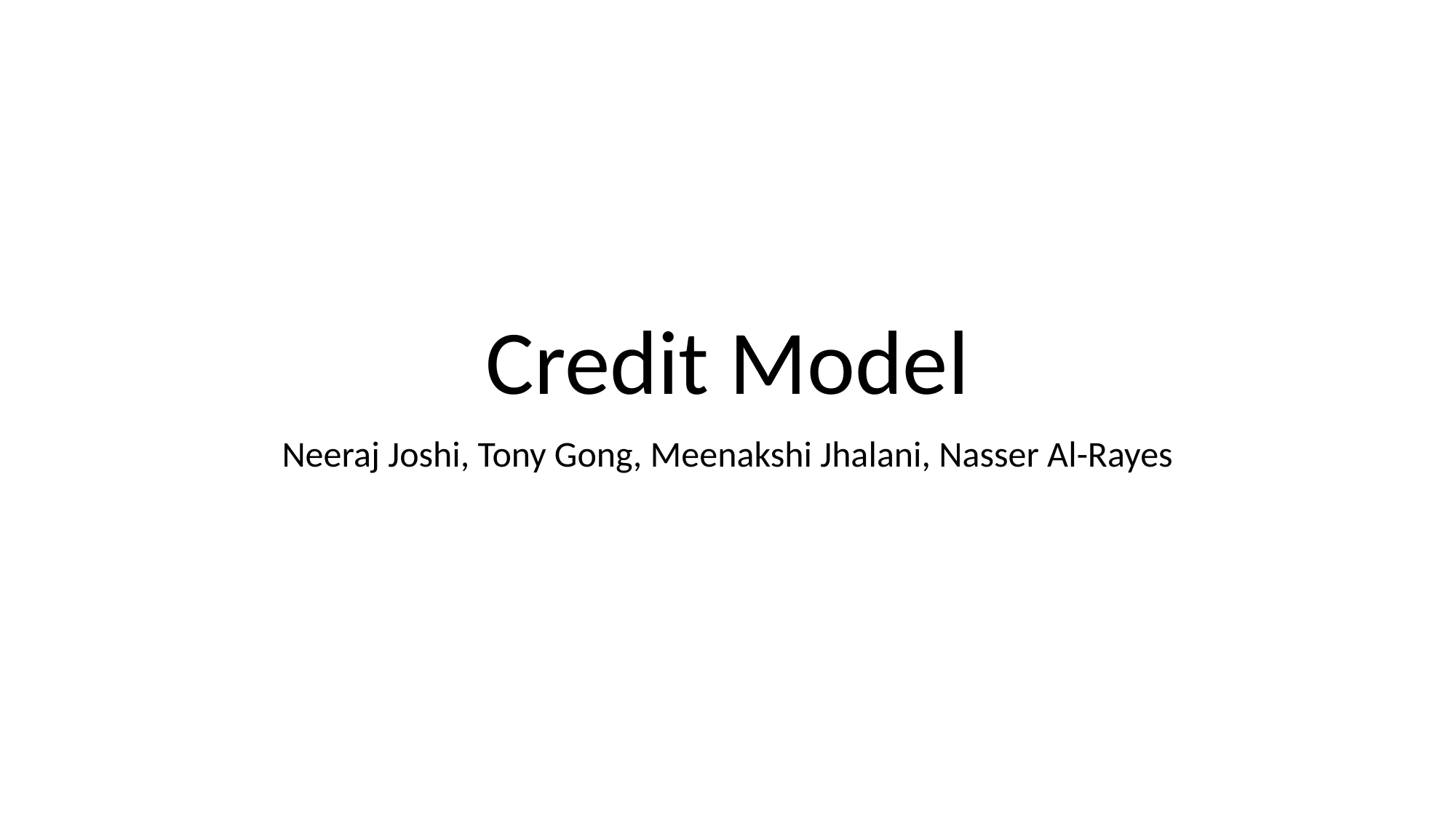

# Credit Model
Neeraj Joshi, Tony Gong, Meenakshi Jhalani, Nasser Al-Rayes